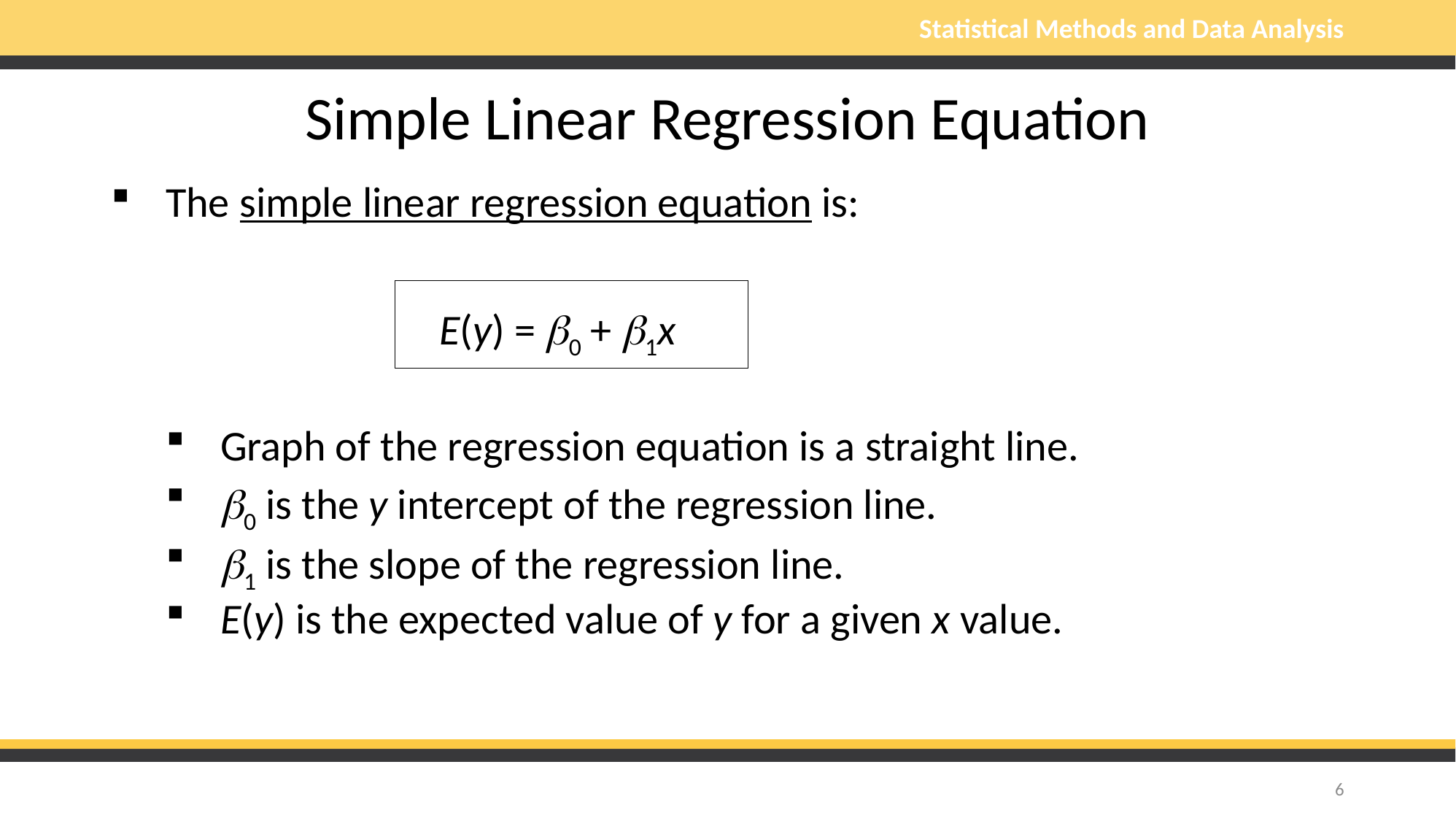

# Simple Linear Regression Equation
The simple linear regression equation is:

			E(y) = β0 + β1x

Graph of the regression equation is a straight line.
β0 is the y intercept of the regression line.
β1 is the slope of the regression line.
E(y) is the expected value of y for a given x value.

6